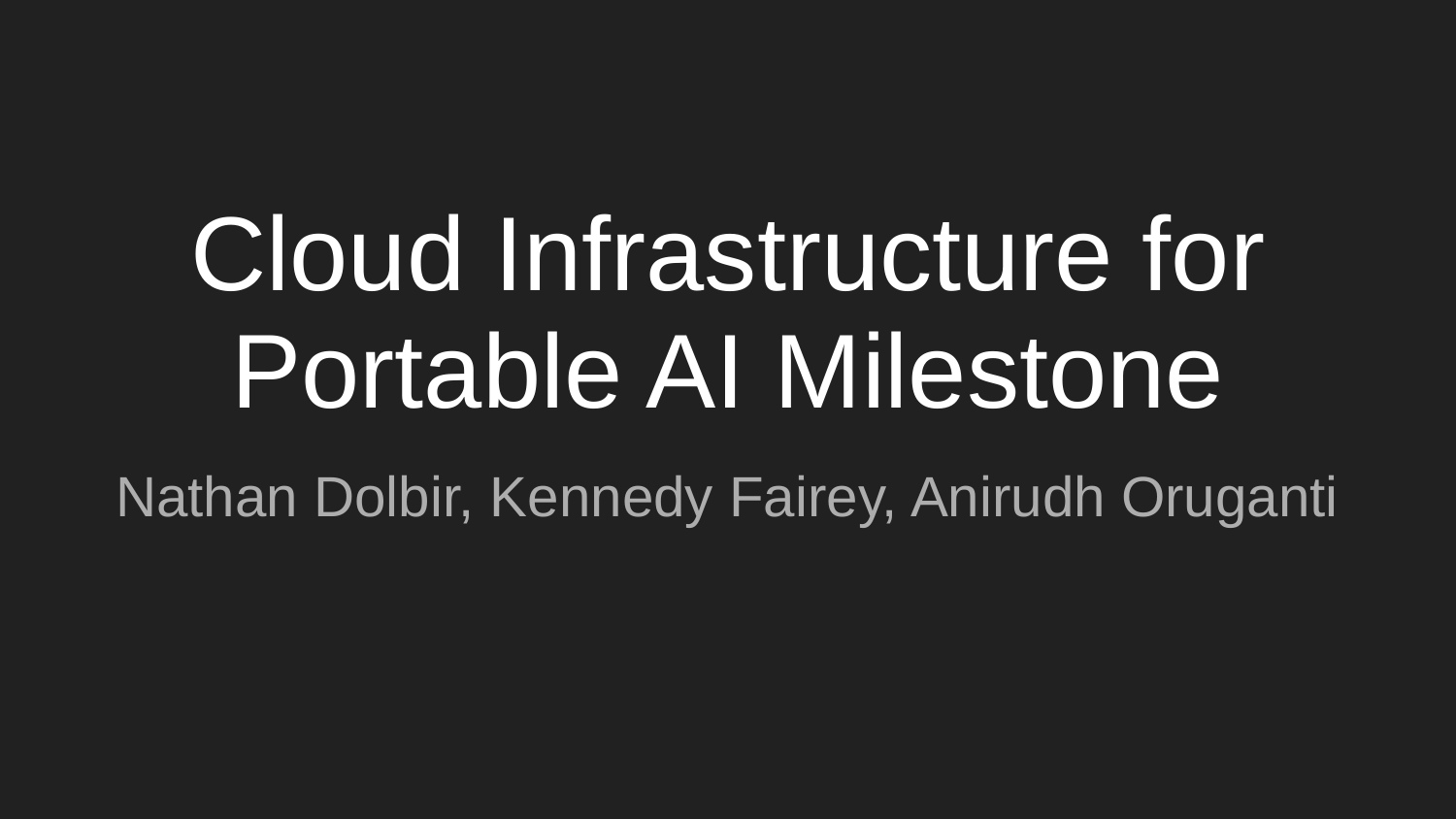

# Cloud Infrastructure for Portable AI Milestone
Nathan Dolbir, Kennedy Fairey, Anirudh Oruganti